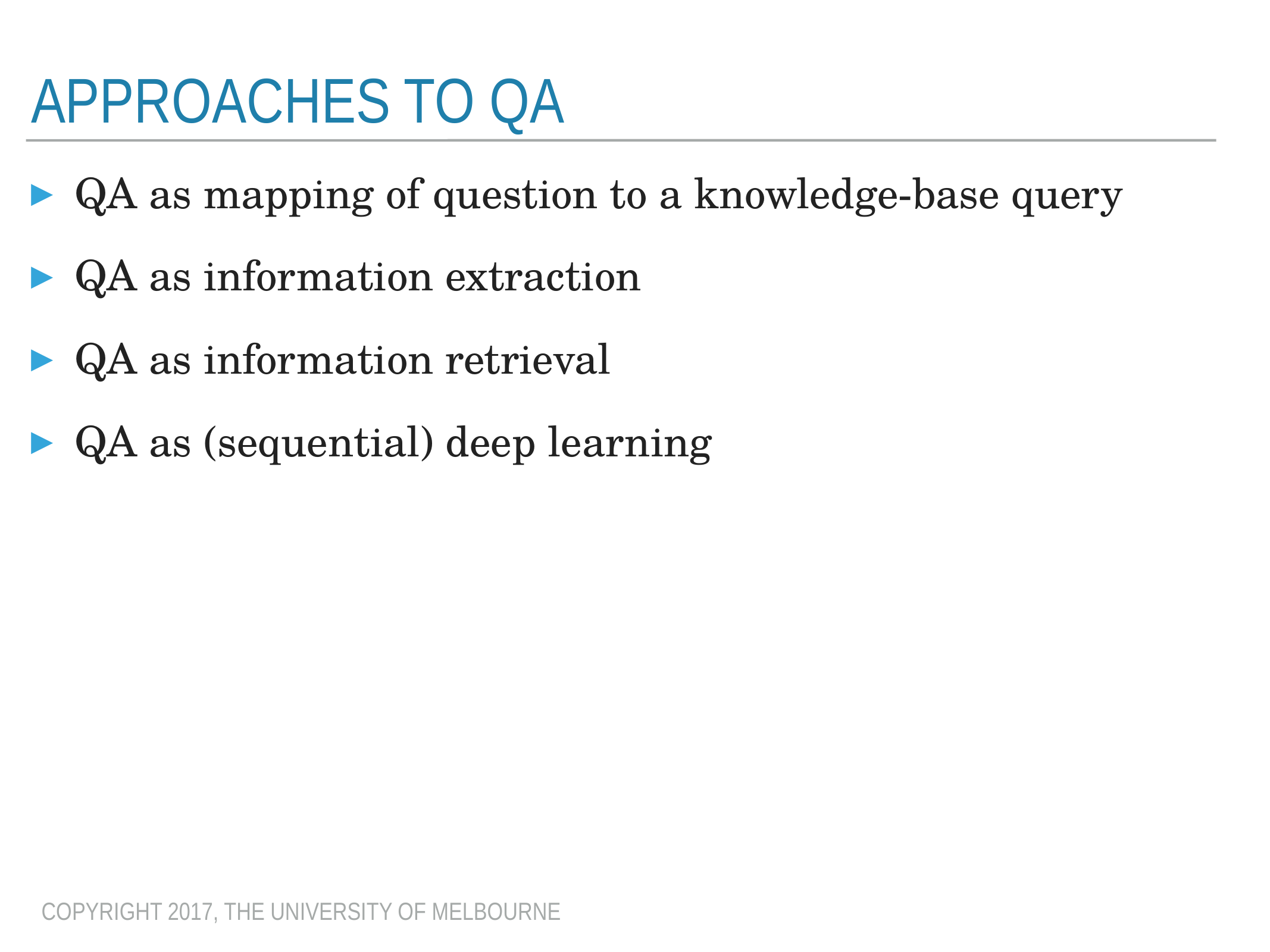

# Approaches to QA
QA as mapping of question to a knowledge-base query
QA as information extraction
QA as information retrieval
QA as (sequential) deep learning